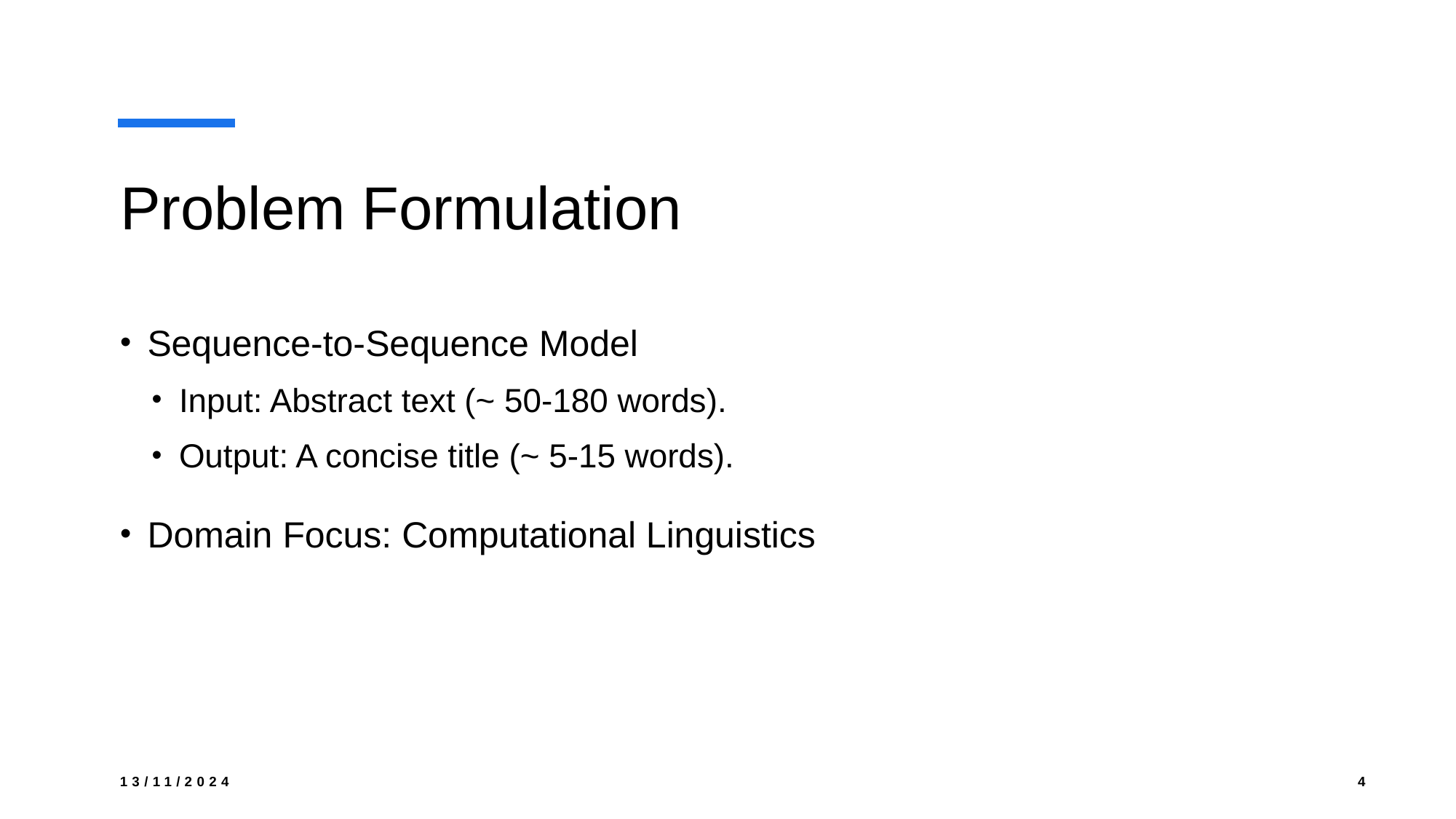

# Problem Formulation
Sequence-to-Sequence Model
Input: Abstract text (~ 50-180 words).
Output: A concise title (~ 5-15 words).
Domain Focus: Computational Linguistics

13/11/2024

4